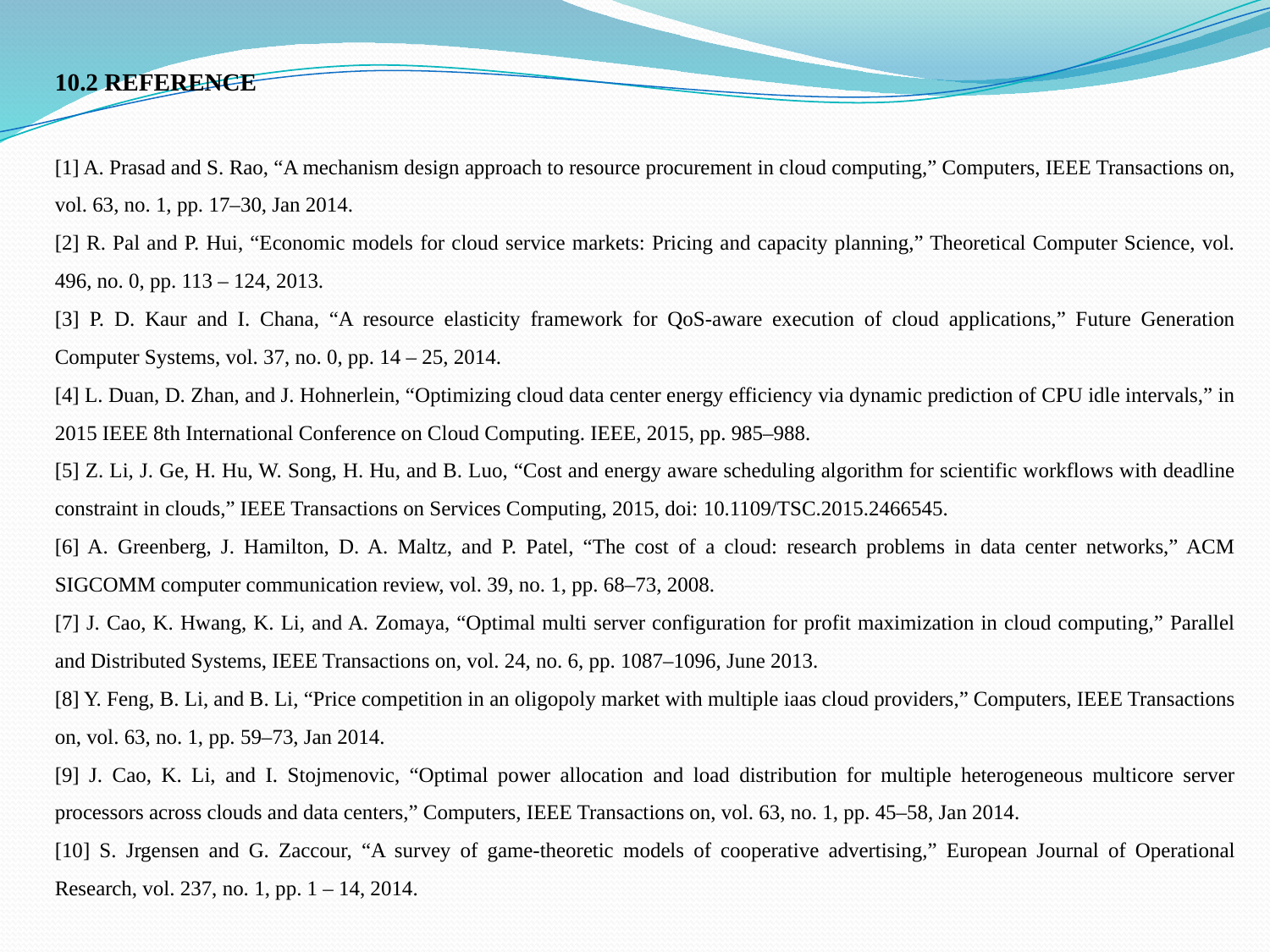

10.2 REFERENCE

[1] A. Prasad and S. Rao, “A mechanism design approach to resource procurement in cloud computing,” Computers, IEEE Transactions on, vol. 63, no. 1, pp. 17–30, Jan 2014.
[2] R. Pal and P. Hui, “Economic models for cloud service markets: Pricing and capacity planning,” Theoretical Computer Science, vol. 496, no. 0, pp. 113 – 124, 2013.
[3] P. D. Kaur and I. Chana, “A resource elasticity framework for QoS-aware execution of cloud applications,” Future Generation Computer Systems, vol. 37, no. 0, pp. 14 – 25, 2014.
[4] L. Duan, D. Zhan, and J. Hohnerlein, “Optimizing cloud data center energy efficiency via dynamic prediction of CPU idle intervals,” in 2015 IEEE 8th International Conference on Cloud Computing. IEEE, 2015, pp. 985–988.
[5] Z. Li, J. Ge, H. Hu, W. Song, H. Hu, and B. Luo, “Cost and energy aware scheduling algorithm for scientific workflows with deadline constraint in clouds,” IEEE Transactions on Services Computing, 2015, doi: 10.1109/TSC.2015.2466545.
[6] A. Greenberg, J. Hamilton, D. A. Maltz, and P. Patel, “The cost of a cloud: research problems in data center networks,” ACM SIGCOMM computer communication review, vol. 39, no. 1, pp. 68–73, 2008.
[7] J. Cao, K. Hwang, K. Li, and A. Zomaya, “Optimal multi server configuration for profit maximization in cloud computing,” Parallel and Distributed Systems, IEEE Transactions on, vol. 24, no. 6, pp. 1087–1096, June 2013.
[8] Y. Feng, B. Li, and B. Li, “Price competition in an oligopoly market with multiple iaas cloud providers,” Computers, IEEE Transactions on, vol. 63, no. 1, pp. 59–73, Jan 2014.
[9] J. Cao, K. Li, and I. Stojmenovic, “Optimal power allocation and load distribution for multiple heterogeneous multicore server processors across clouds and data centers,” Computers, IEEE Transactions on, vol. 63, no. 1, pp. 45–58, Jan 2014.
[10] S. Jrgensen and G. Zaccour, “A survey of game-theoretic models of cooperative advertising,” European Journal of Operational Research, vol. 237, no. 1, pp. 1 – 14, 2014.